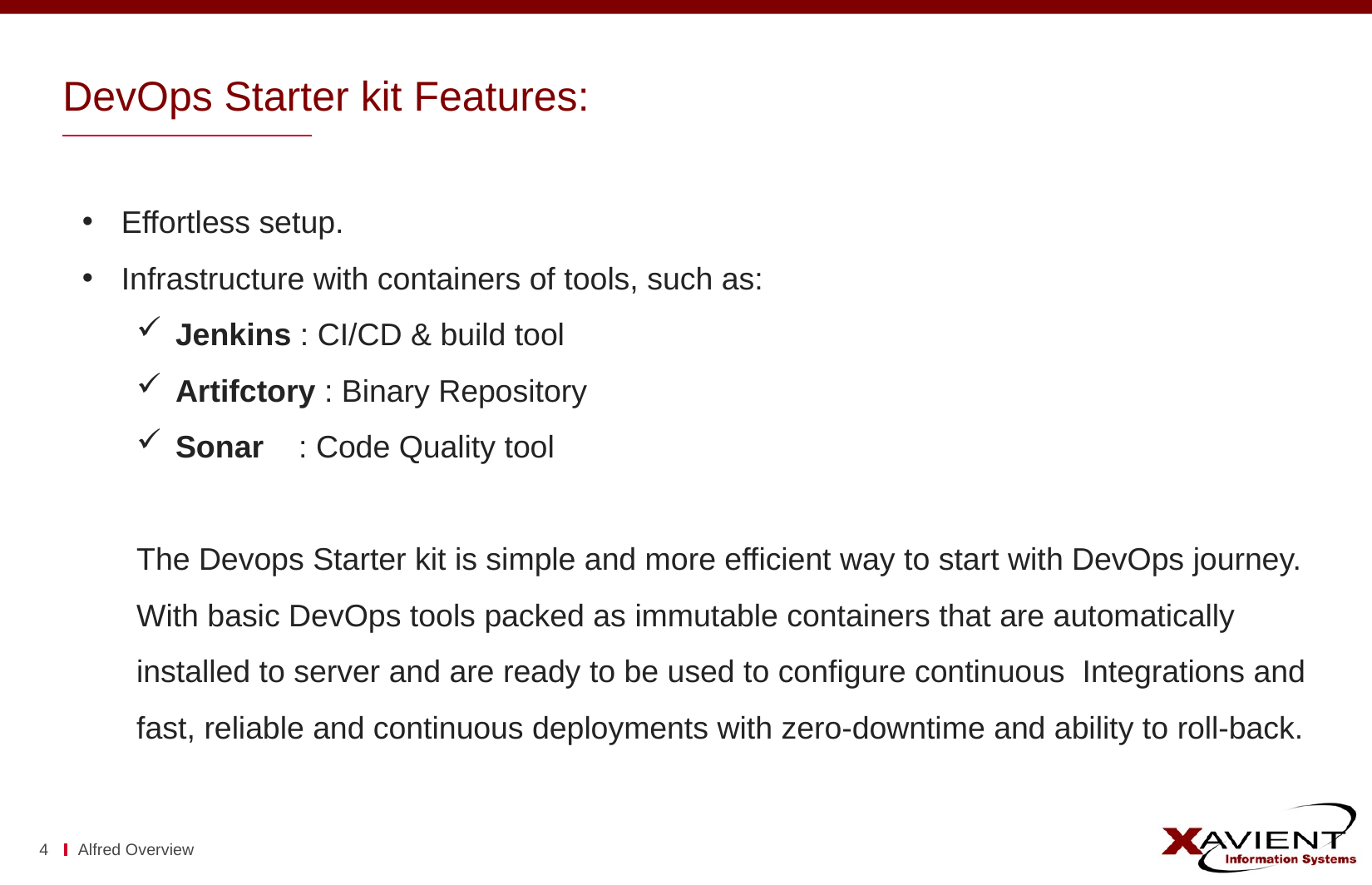

# DevOps Starter kit Features:
Effortless setup.
Infrastructure with containers of tools, such as:
Jenkins : CI/CD & build tool
Artifctory : Binary Repository
Sonar    : Code Quality tool

The Devops Starter kit is simple and more efficient way to start with DevOps journey. With basic DevOps tools packed as immutable containers that are automatically installed to server and are ready to be used to configure continuous  Integrations and fast, reliable and continuous deployments with zero-downtime and ability to roll-back.

4
Alfred Overview